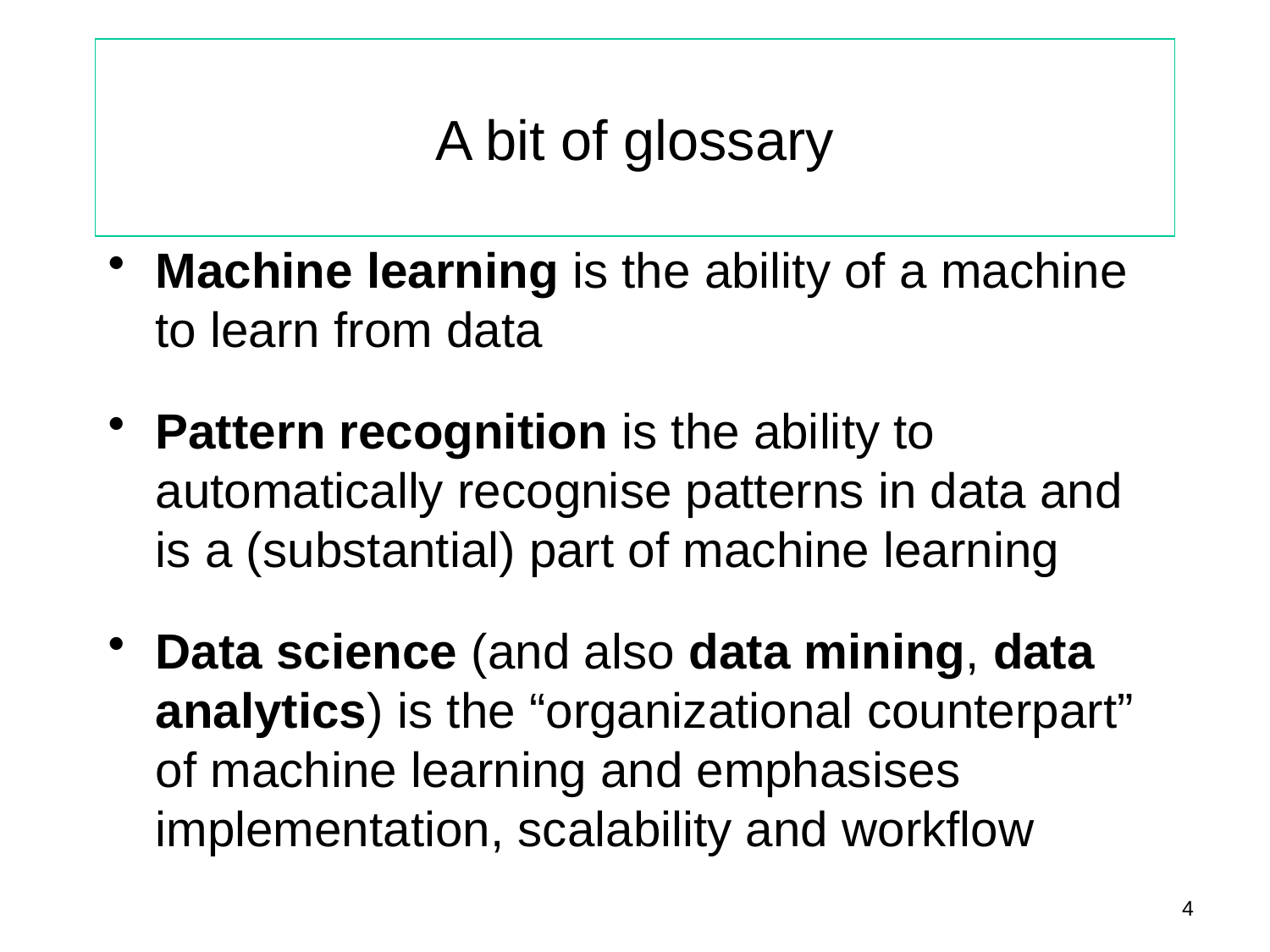

# A bit of glossary
Machine learning is the ability of a machine to learn from data
Pattern recognition is the ability to automatically recognise patterns in data and is a (substantial) part of machine learning
Data science (and also data mining, data analytics) is the “organizational counterpart” of machine learning and emphasises implementation, scalability and workflow
4